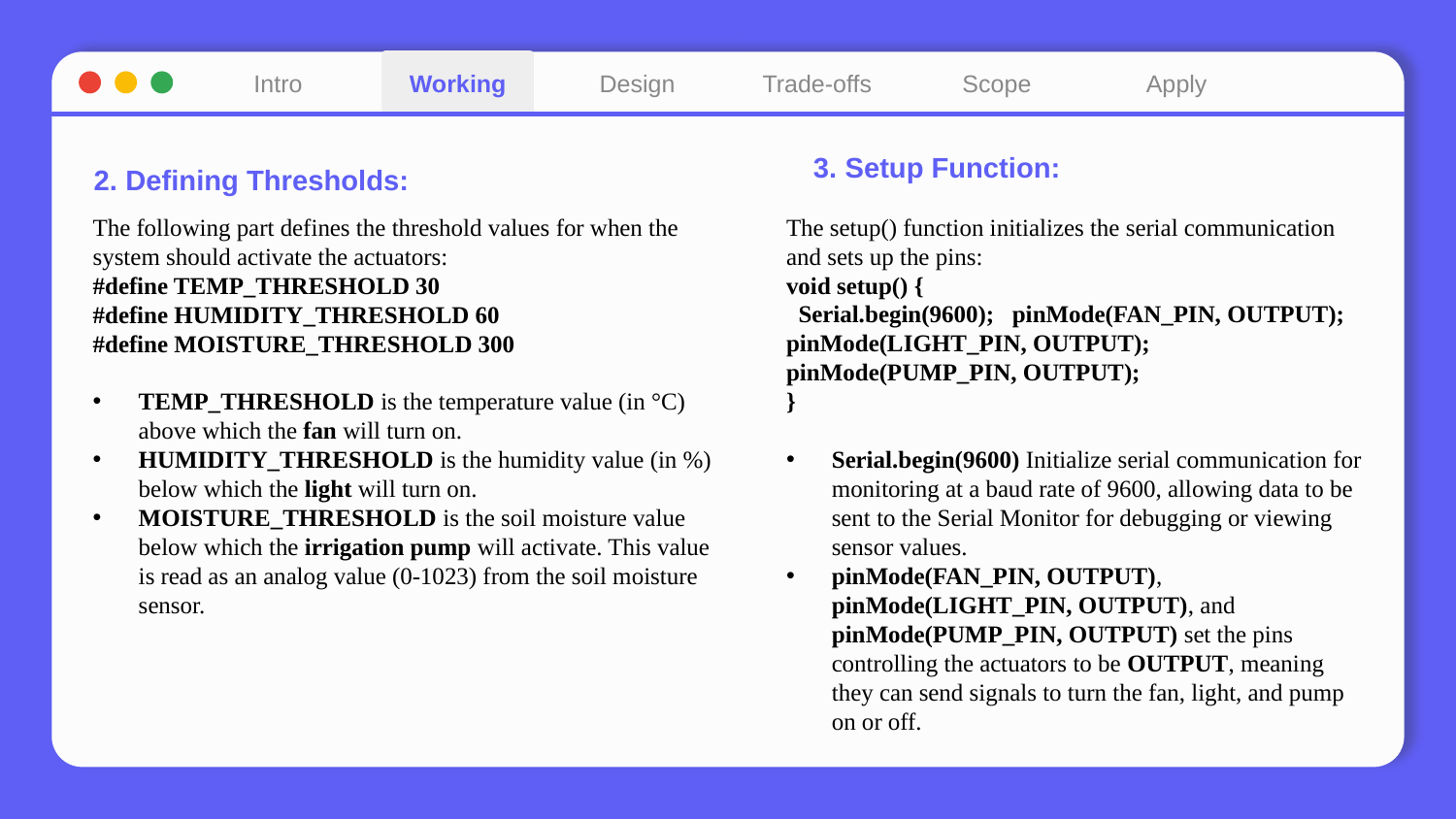

Intro
Working
Design
Trade-offs
Scope
Apply

3. Setup Function:
2. Defining Thresholds:
The setup() function initializes the serial communication and sets up the pins:
void setup() {
  Serial.begin(9600);   pinMode(FAN_PIN, OUTPUT);  pinMode(LIGHT_PIN, OUTPUT);   pinMode(PUMP_PIN, OUTPUT);
}

Serial.begin(9600) Initialize serial communication for monitoring at a baud rate of 9600, allowing data to be sent to the Serial Monitor for debugging or viewing sensor values.
pinMode(FAN_PIN, OUTPUT), pinMode(LIGHT_PIN, OUTPUT), and pinMode(PUMP_PIN, OUTPUT) set the pins controlling the actuators to be OUTPUT, meaning they can send signals to turn the fan, light, and pump on or off.

The following part defines the threshold values for when the system should activate the actuators:
#define TEMP_THRESHOLD 30
#define HUMIDITY_THRESHOLD 60
#define MOISTURE_THRESHOLD 300

TEMP_THRESHOLD is the temperature value (in °C) above which the fan will turn on.
HUMIDITY_THRESHOLD is the humidity value (in %) below which the light will turn on.
MOISTURE_THRESHOLD is the soil moisture value below which the irrigation pump will activate. This value is read as an analog value (0-1023) from the soil moisture sensor.